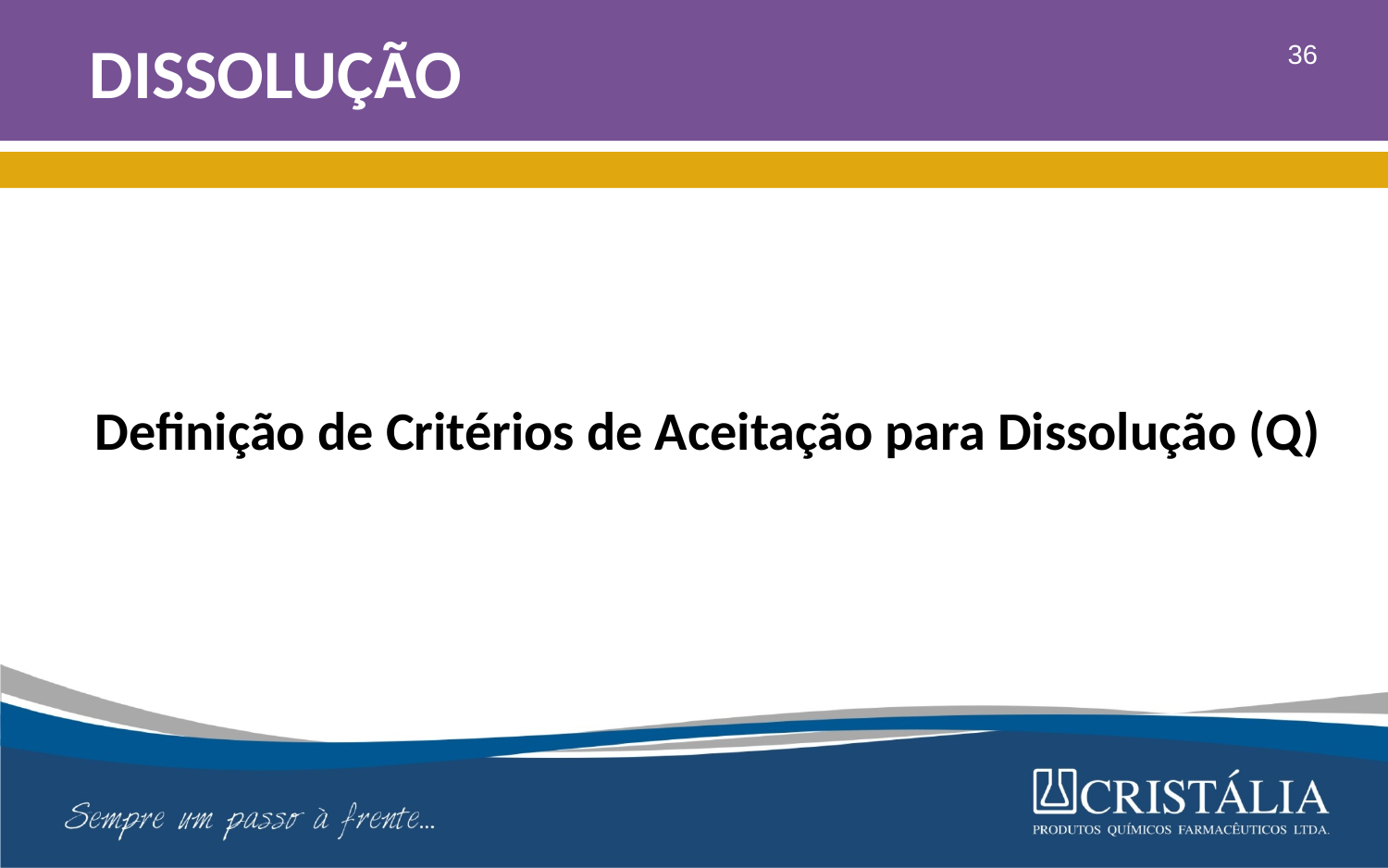

# DISSOLUÇÃO
36
Definição de Critérios de Aceitação para Dissolução (Q)